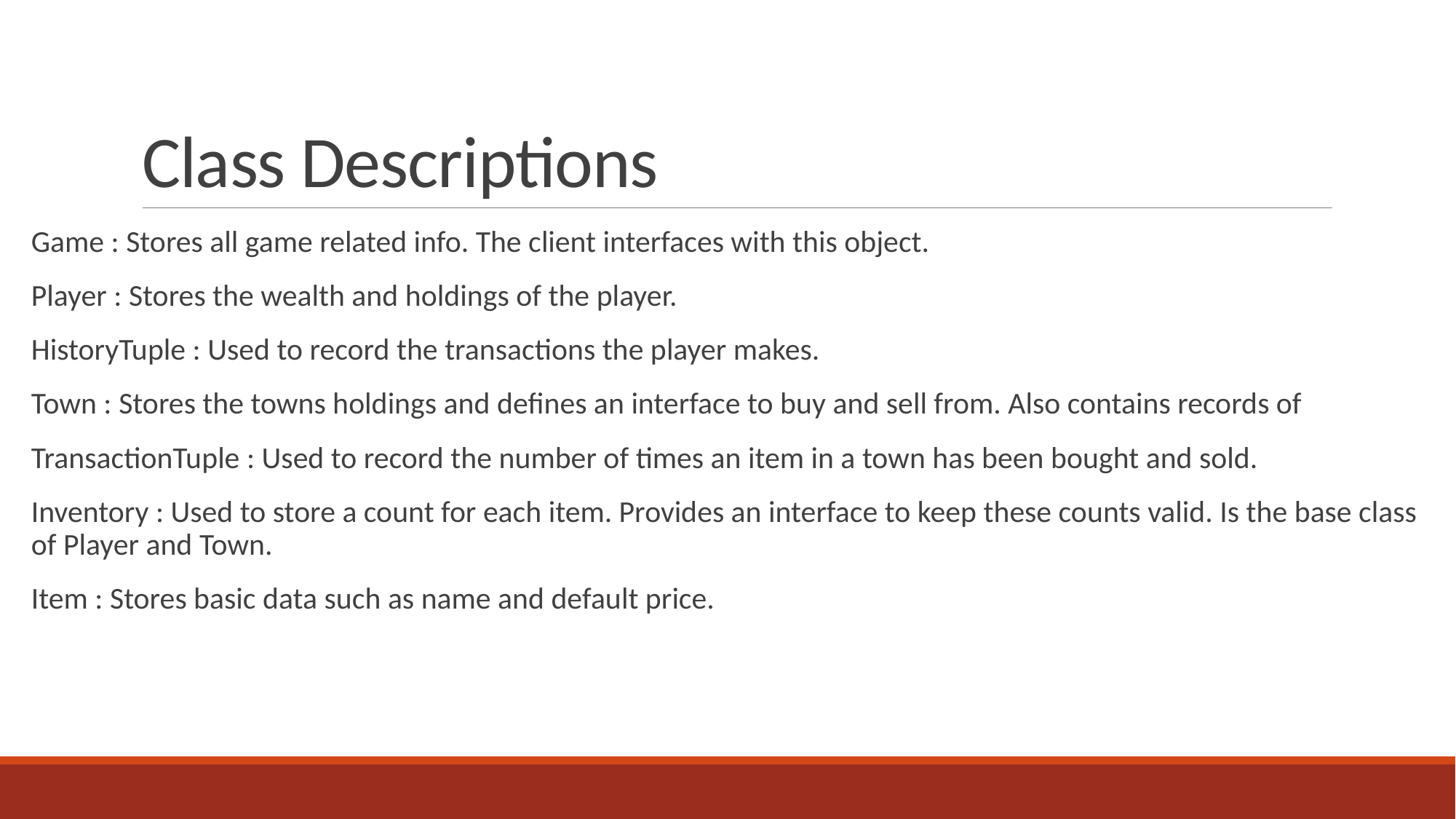

# Class Descriptions
Game : Stores all game related info. The client interfaces with this object.
Player : Stores the wealth and holdings of the player.
HistoryTuple : Used to record the transactions the player makes.
Town : Stores the towns holdings and defines an interface to buy and sell from. Also contains records of
TransactionTuple : Used to record the number of times an item in a town has been bought and sold.
Inventory : Used to store a count for each item. Provides an interface to keep these counts valid. Is the base class of Player and Town.
Item : Stores basic data such as name and default price.